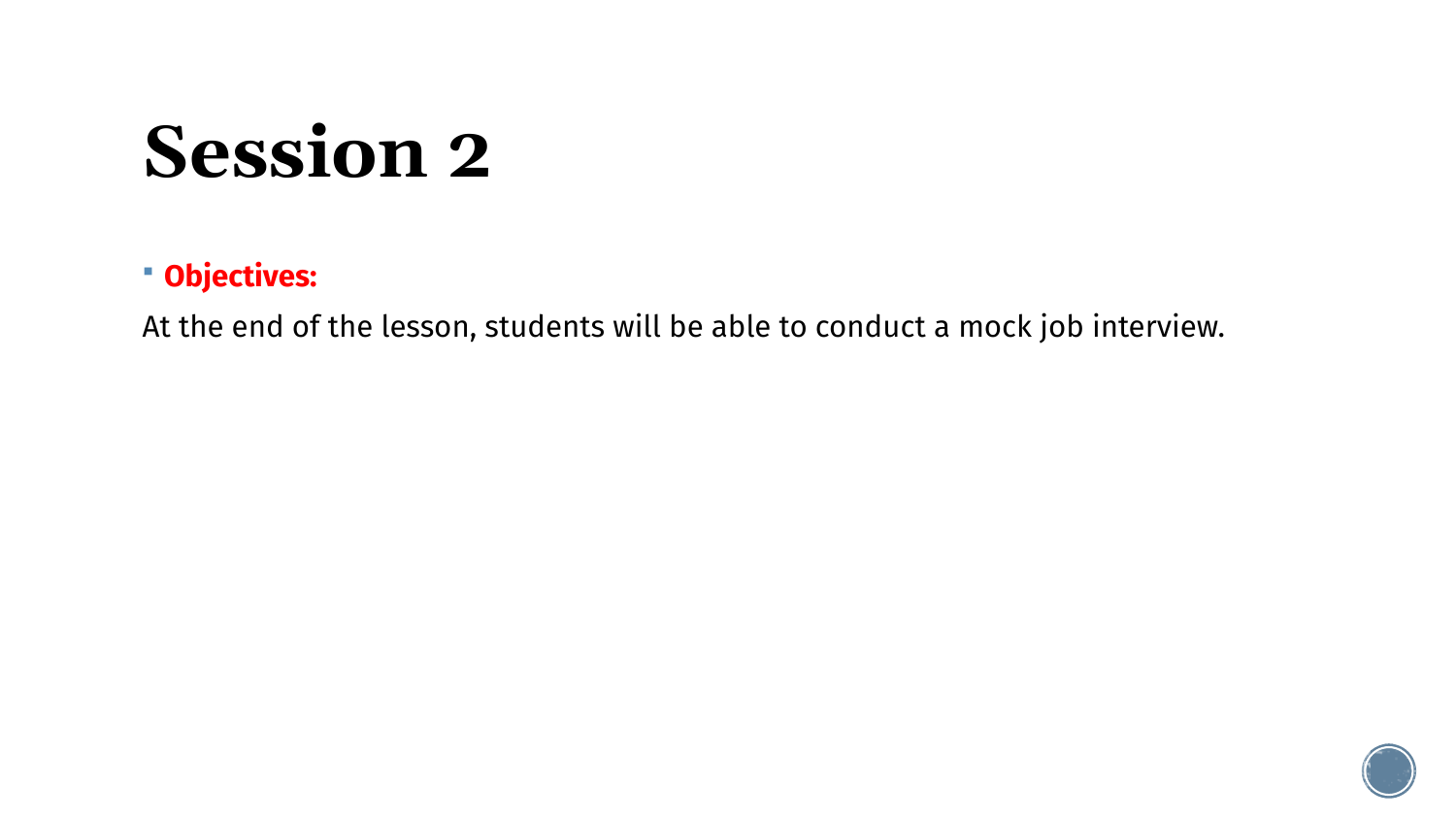

# Session 2
Objectives:
At the end of the lesson, students will be able to conduct a mock job interview.